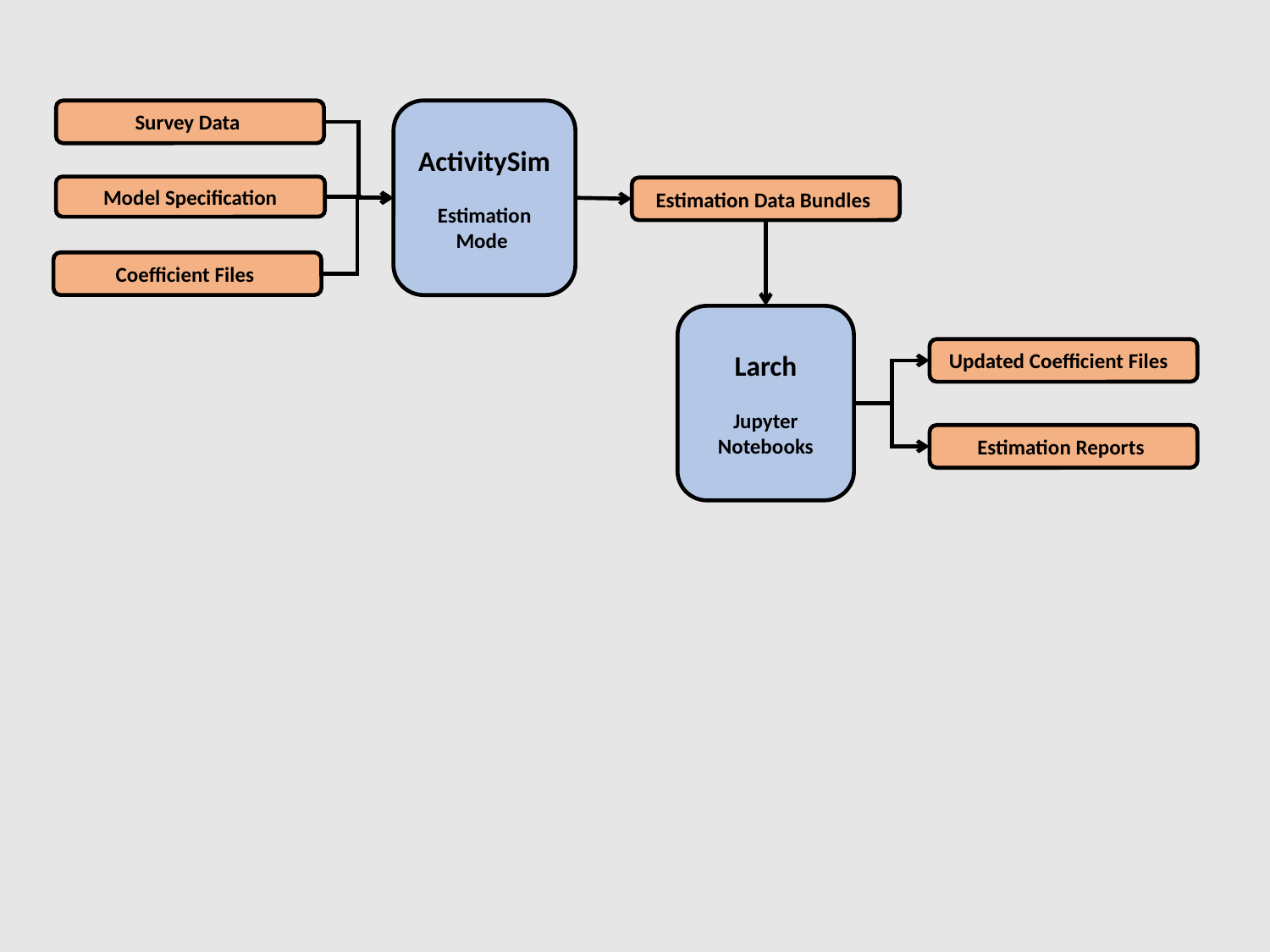

Survey Data
ActivitySim

Estimation Mode
Model Specification
Estimation Data Bundles
Coefficient Files
Larch

Jupyter Notebooks
Updated Coefficient Files
Estimation Reports